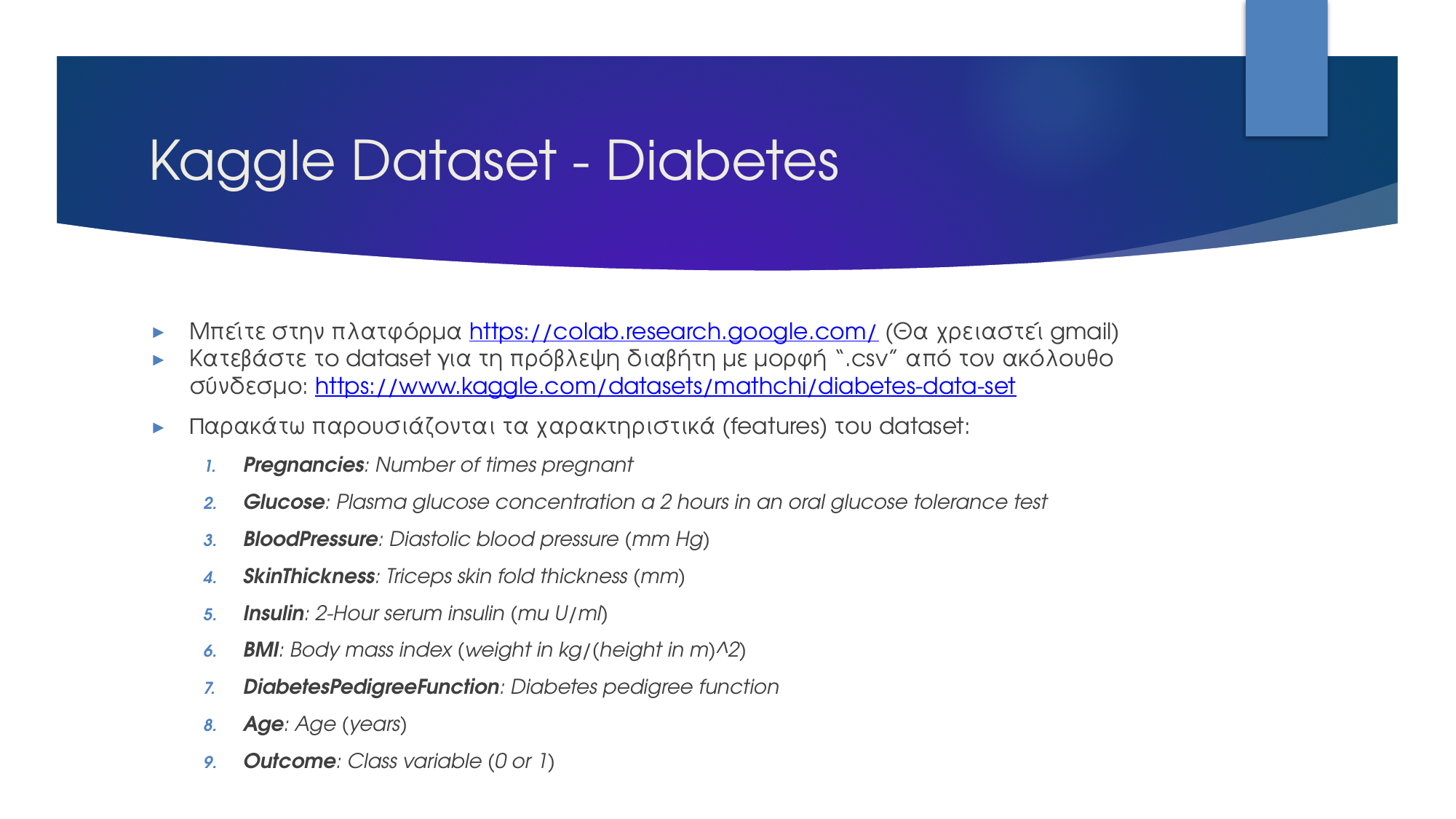

# Kaggle Dataset - Diabetes
Μπείτε στην πλατφόρμα https://colab.research.google.com/ (Θα χρειαστεί gmail)
Κατεβάστε το dataset για τη πρόβλεψη διαβήτη με μορφή “.csv” από τον ακόλουθο σύνδεσμο: https://www.kaggle.com/datasets/mathchi/diabetes-data-set
Παρακάτω παρουσιάζονται τα χαρακτηριστικά (features) του dataset:
Pregnancies: Number of times pregnant
Glucose: Plasma glucose concentration a 2 hours in an oral glucose tolerance test
BloodPressure: Diastolic blood pressure (mm Hg)
SkinThickness: Triceps skin fold thickness (mm)
Insulin: 2-Hour serum insulin (mu U/ml)
BMI: Body mass index (weight in kg/(height in m)^2)
DiabetesPedigreeFunction: Diabetes pedigree function
Age: Age (years)
Outcome: Class variable (0 or 1)